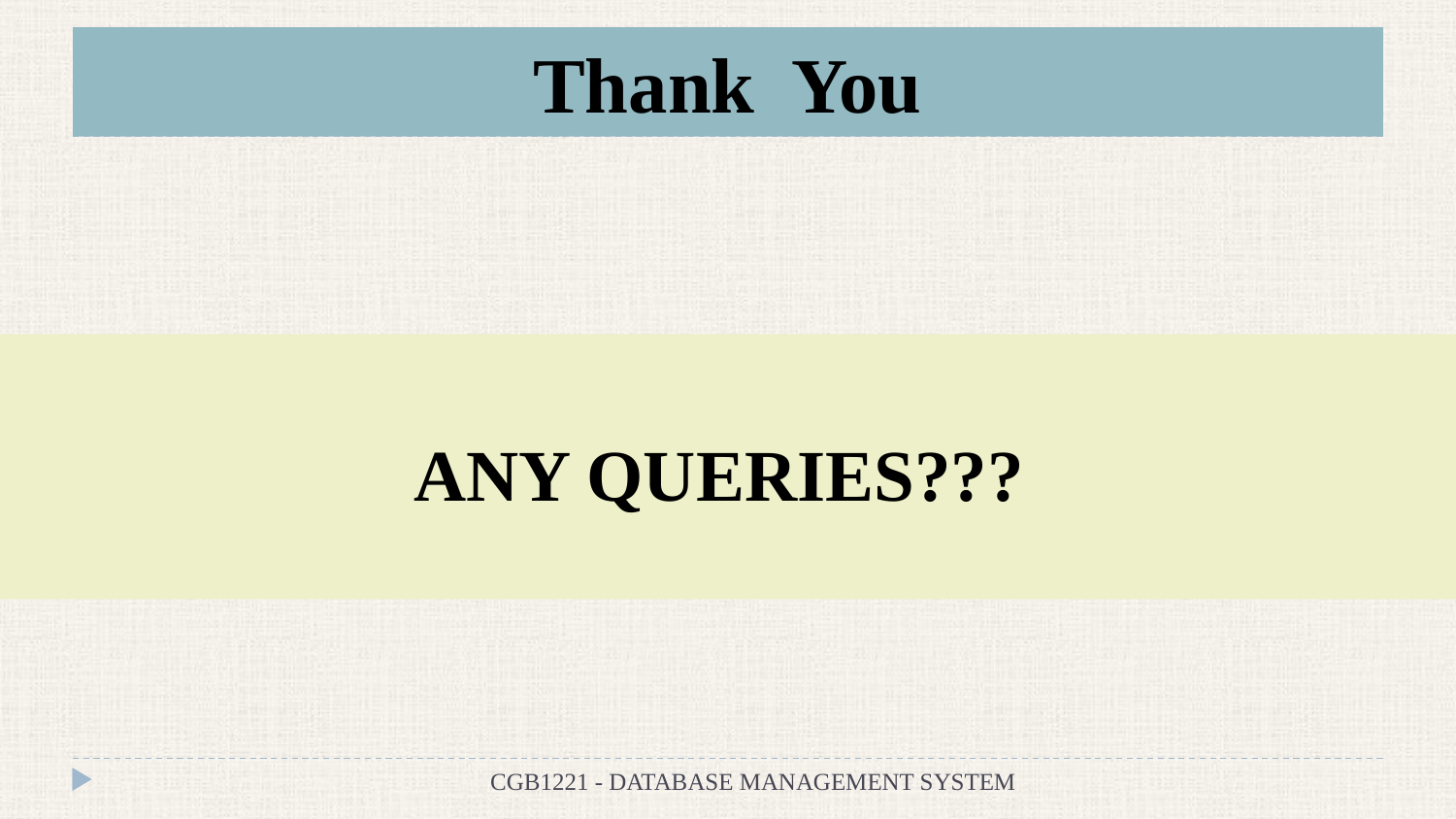

# Thank  You

ANY QUERIES???
CGB1221 - DATABASE MANAGEMENT SYSTEM